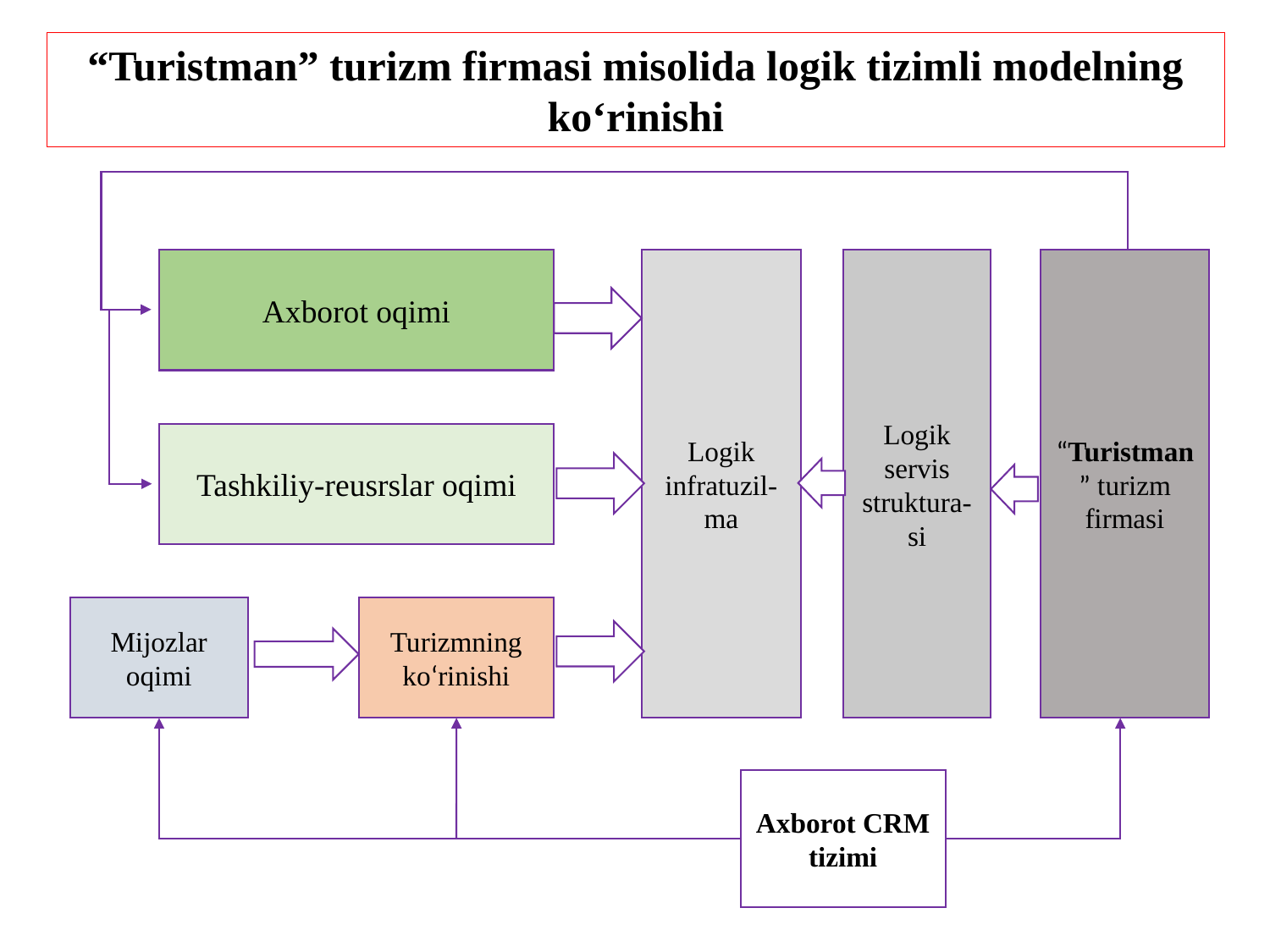

“Turistman” turizm firmasi misolida logik tizimli modelning ko‘rinishi
Axborot oqimi
Logik infratuzil-ma
Logik servis struktura-si
“Turistman” turizm firmasi

Tashkiliy-reusrslar oqimi

Mijozlar oqimi
Turizmning ko‘rinishi

Axborot CRM tizimi